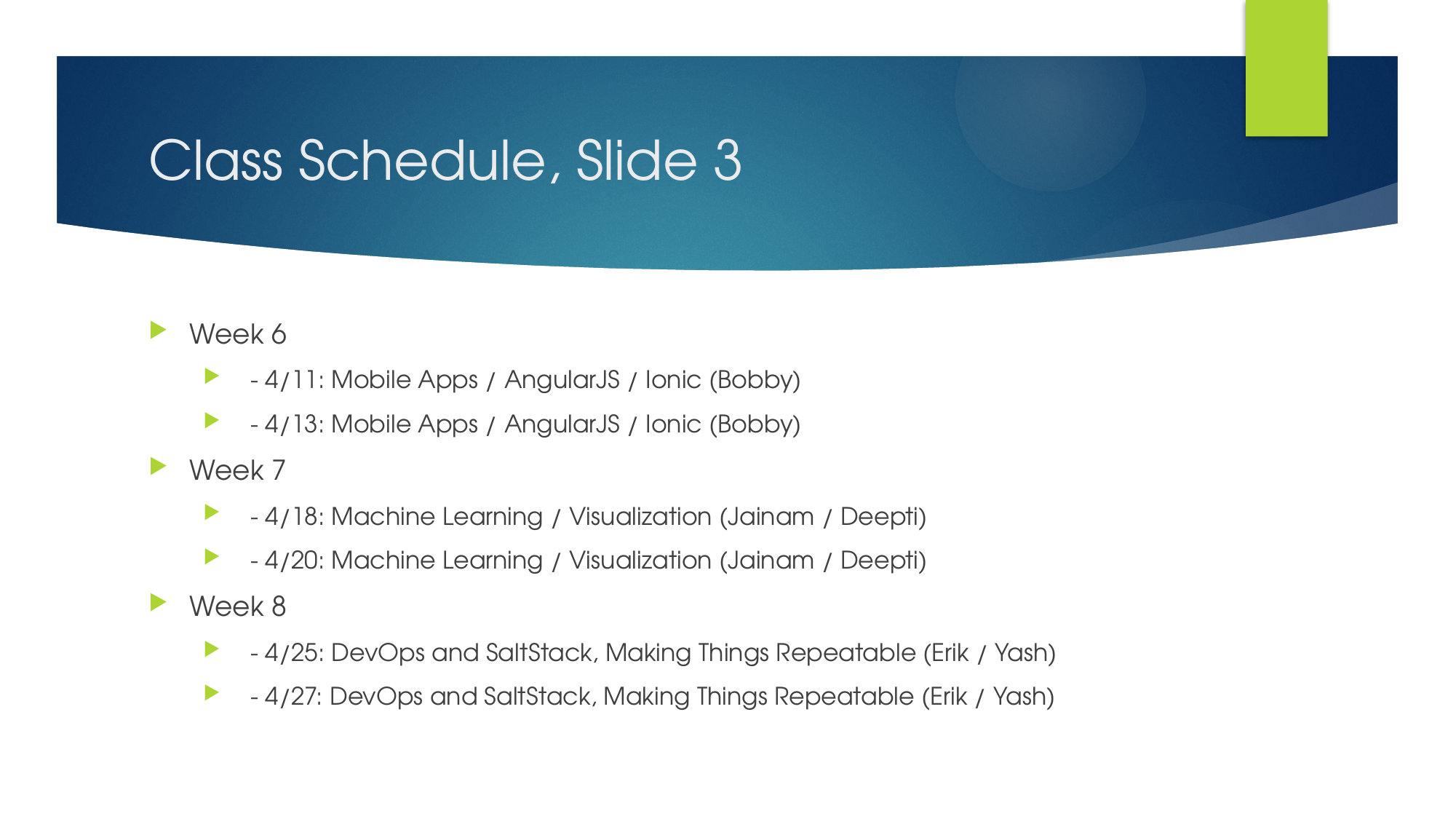

# Class Schedule, Slide 3
Week 6
  - 4/11: Mobile Apps / AngularJS / Ionic (Bobby)
  - 4/13: Mobile Apps / AngularJS / Ionic (Bobby)
Week 7
  - 4/18: Machine Learning / Visualization (Jainam / Deepti)
  - 4/20: Machine Learning / Visualization (Jainam / Deepti)
Week 8
  - 4/25: DevOps and SaltStack, Making Things Repeatable (Erik / Yash)
  - 4/27: DevOps and SaltStack, Making Things Repeatable (Erik / Yash)